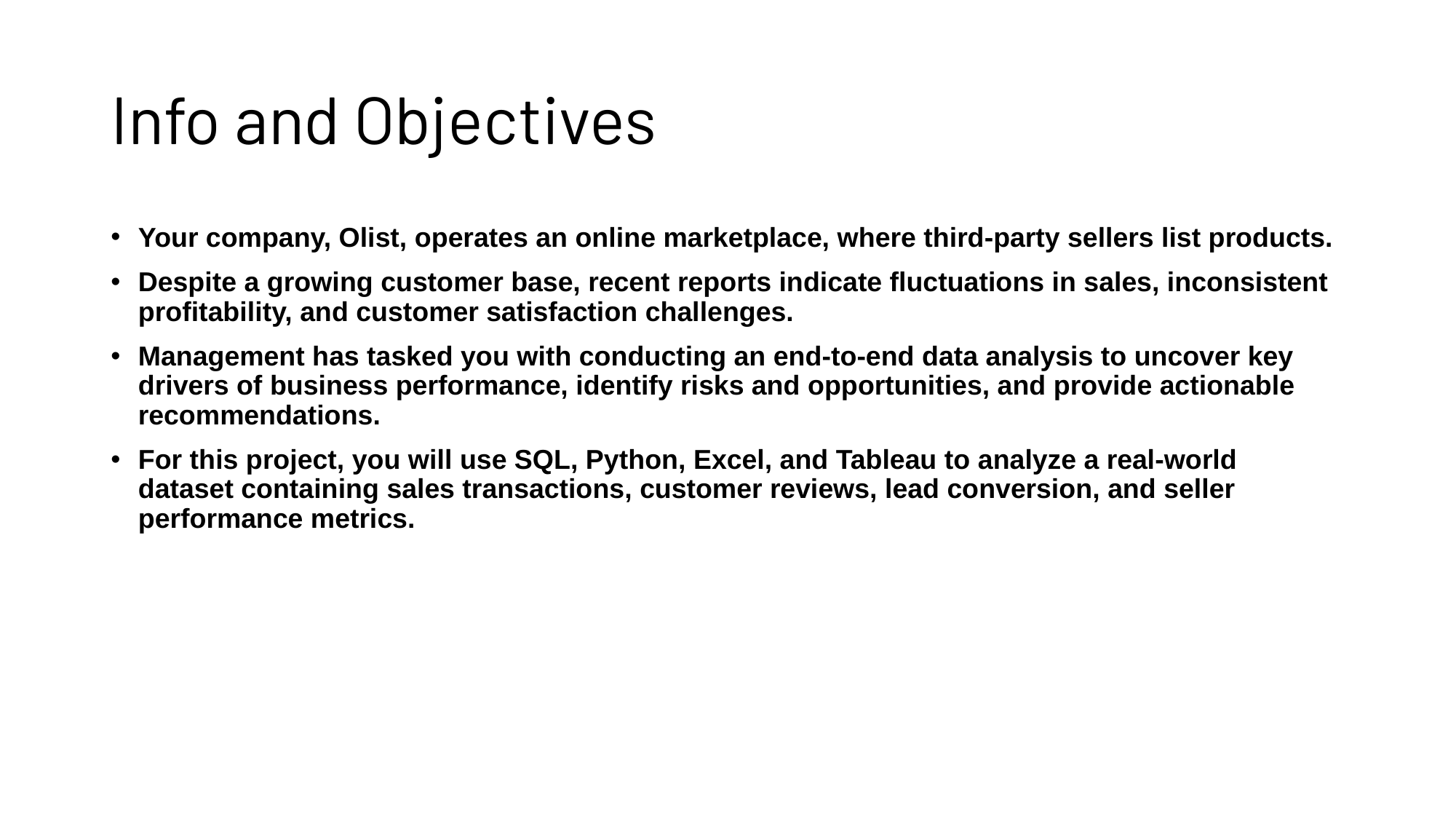

# Info and Objectives
Your company, Olist, operates an online marketplace, where third-party sellers list products.
Despite a growing customer base, recent reports indicate fluctuations in sales, inconsistent
profitability, and customer satisfaction challenges.
Management has tasked you with conducting an end-to-end data analysis to uncover key
drivers of business performance, identify risks and opportunities, and provide actionable
recommendations.
For this project, you will use SQL, Python, Excel, and Tableau to analyze a real-world
dataset containing sales transactions, customer reviews, lead conversion, and seller
performance metrics.